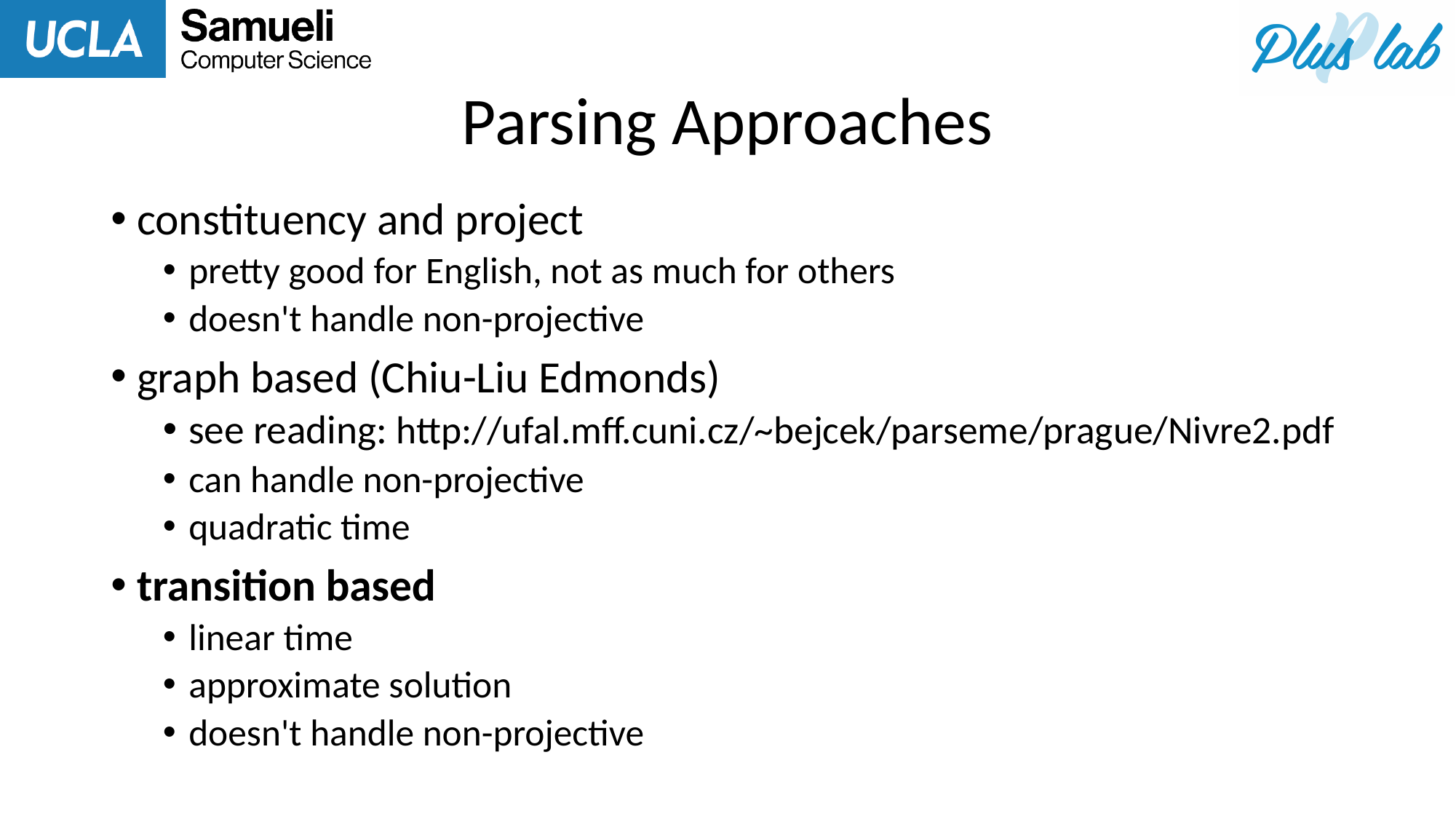

# Parsing Approaches
constituency and project
pretty good for English, not as much for others
doesn't handle non-projective
graph based (Chiu-Liu Edmonds)
see reading: http://ufal.mff.cuni.cz/~bejcek/parseme/prague/Nivre2.pdf
can handle non-projective
quadratic time
transition based
linear time
approximate solution
doesn't handle non-projective